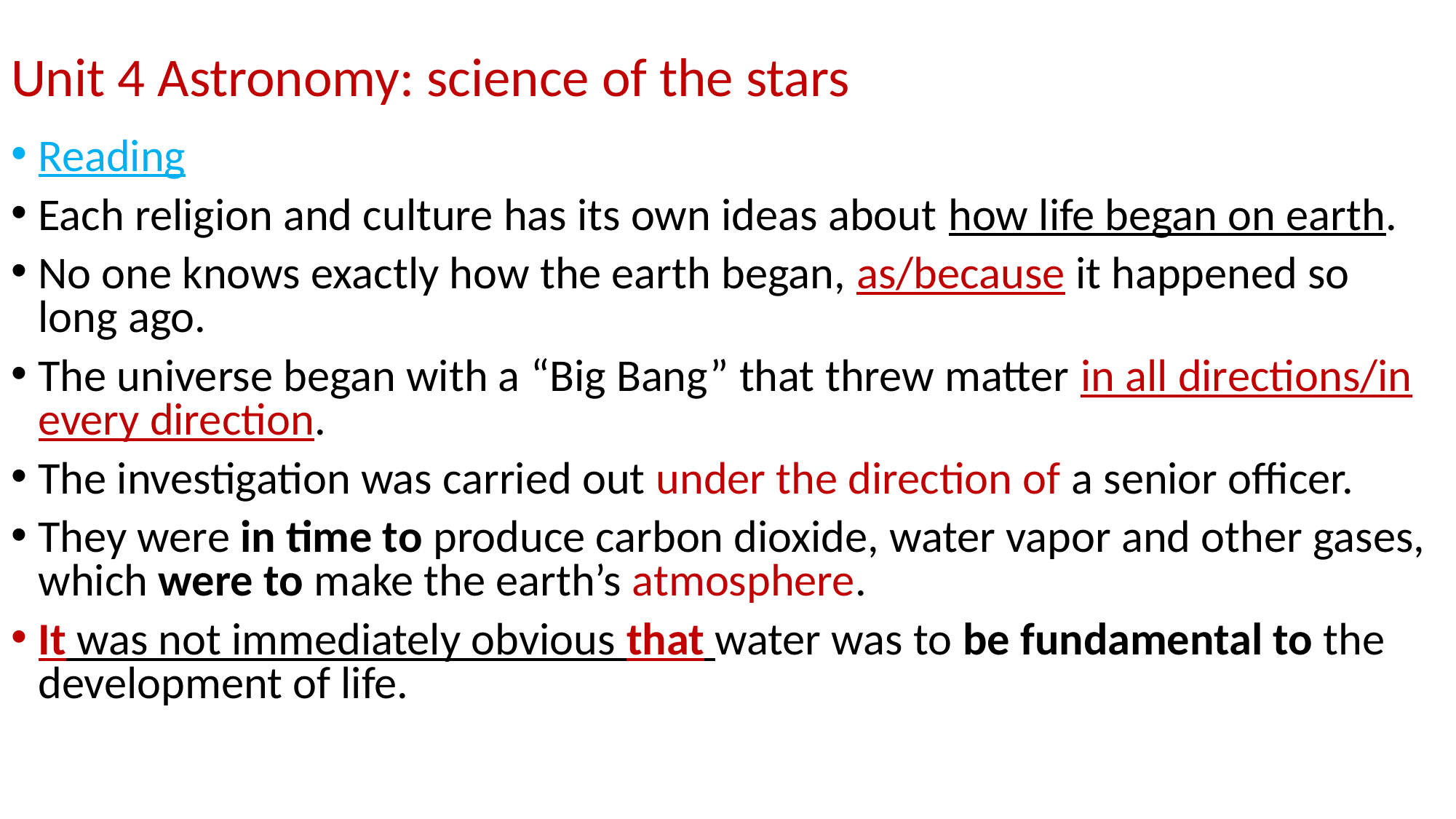

# Unit 4 Astronomy: science of the stars
Reading
Each religion and culture has its own ideas about how life began on earth.
No one knows exactly how the earth began, as/because it happened so long ago.
The universe began with a “Big Bang” that threw matter in all directions/in every direction.
The investigation was carried out under the direction of a senior officer.
They were in time to produce carbon dioxide, water vapor and other gases, which were to make the earth’s atmosphere.
It was not immediately obvious that water was to be fundamental to the development of life.